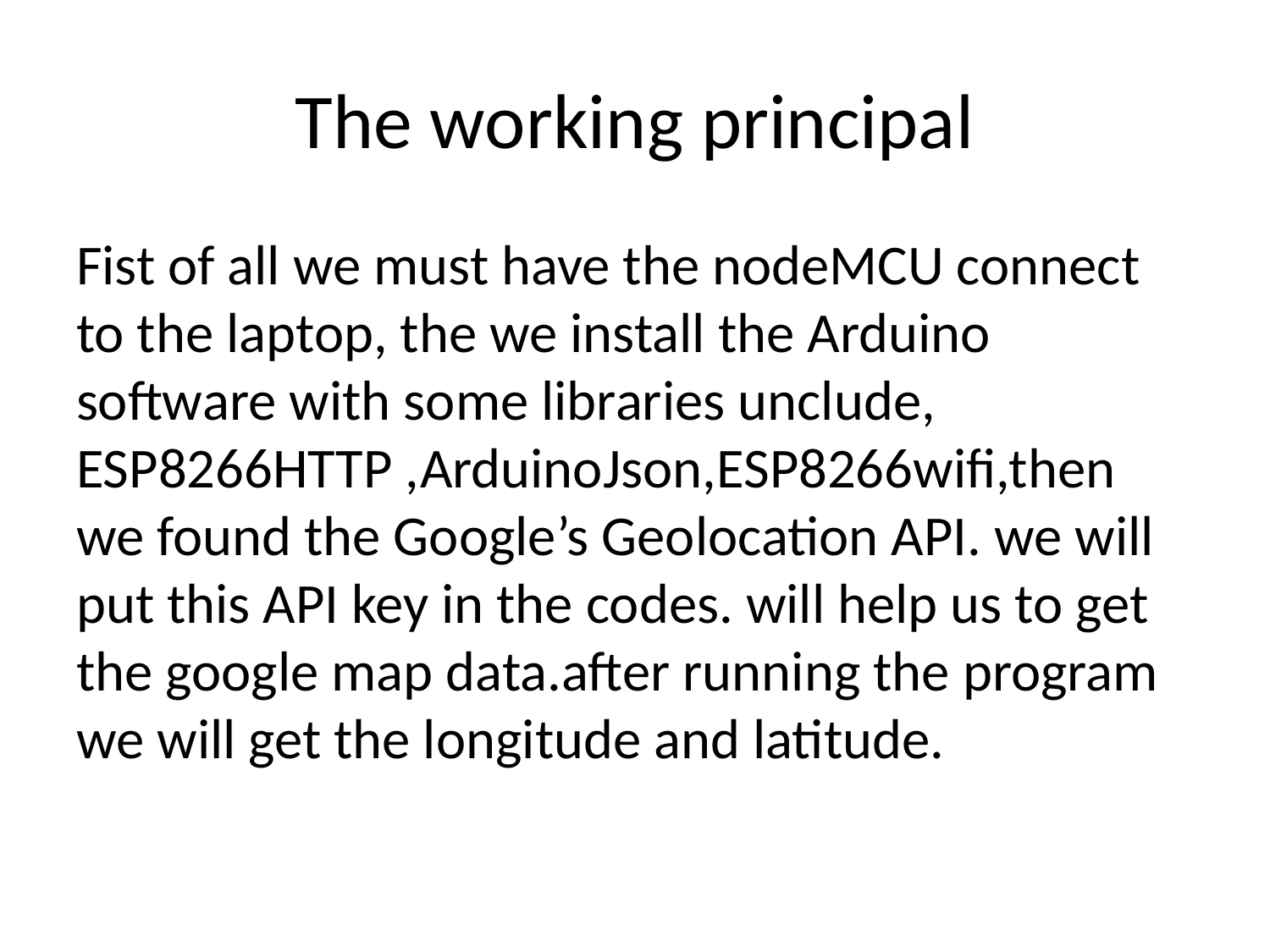

# The working principal
Fist of all we must have the nodeMCU connect to the laptop, the we install the Arduino software with some libraries unclude, ESP8266HTTP ,ArduinoJson,ESP8266wifi,then we found the Google’s Geolocation API. we will put this API key in the codes. will help us to get the google map data.after running the program we will get the longitude and latitude.